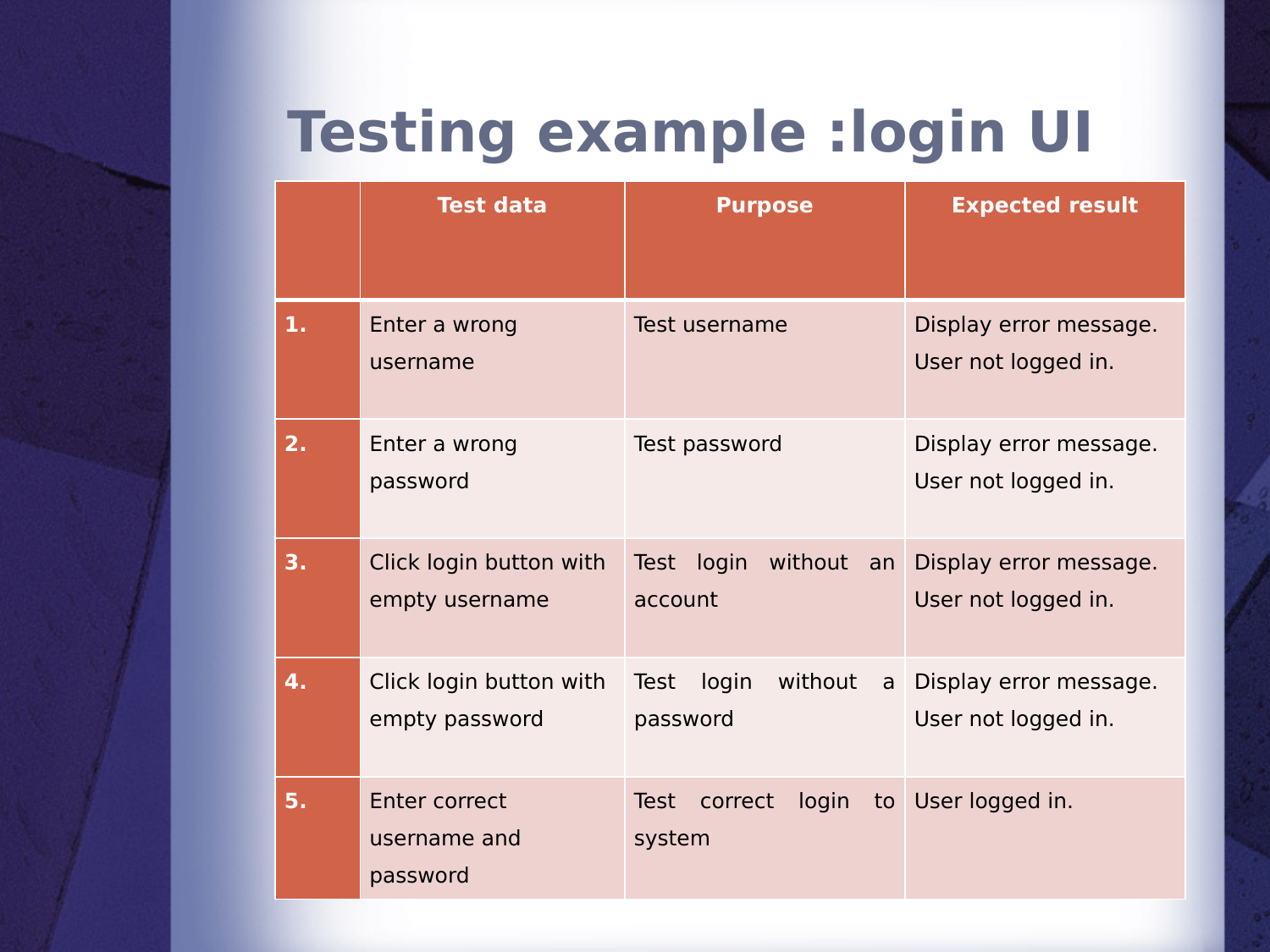

# Testing example :login UI
|  | Test data | Purpose | Expected result |
| --- | --- | --- | --- |
| 1. | Enter a wrong username | Test username | Display error message. User not logged in. |
| 2. | Enter a wrong password | Test password | Display error message. User not logged in. |
| 3. | Click login button with empty username | Test login without an account | Display error message. User not logged in. |
| 4. | Click login button with empty password | Test login without a password | Display error message. User not logged in. |
| 5. | Enter correct username and password | Test correct login to system | User logged in. |